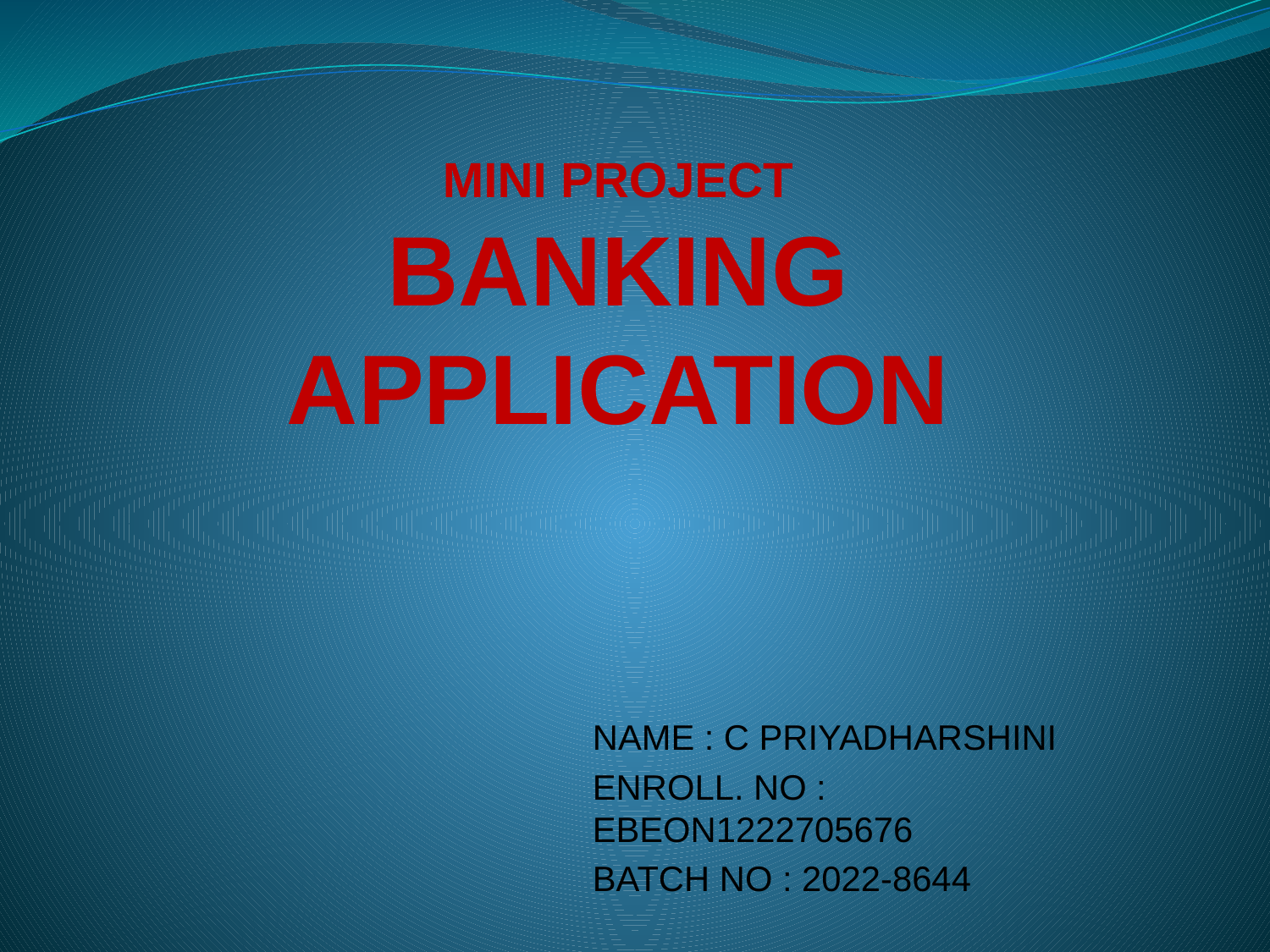

# MINI PROJECT BANKING APPLICATION
NAME : C PRIYADHARSHINI
ENROLL. NO : EBEON1222705676
BATCH NO : 2022-8644